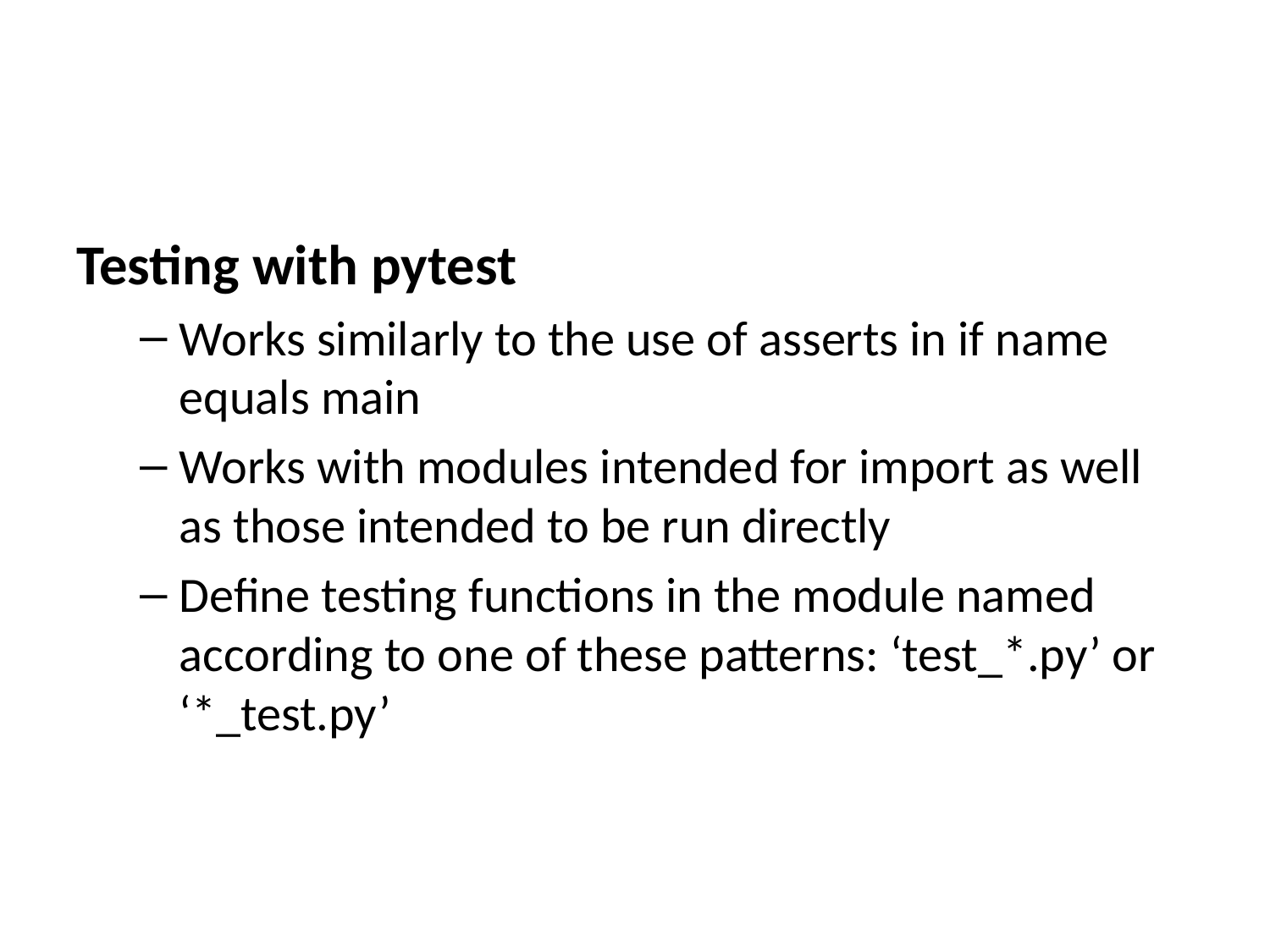

Testing with pytest
Works similarly to the use of asserts in if name equals main
Works with modules intended for import as well as those intended to be run directly
Define testing functions in the module named according to one of these patterns: ‘test_*.py’ or ‘*_test.py’